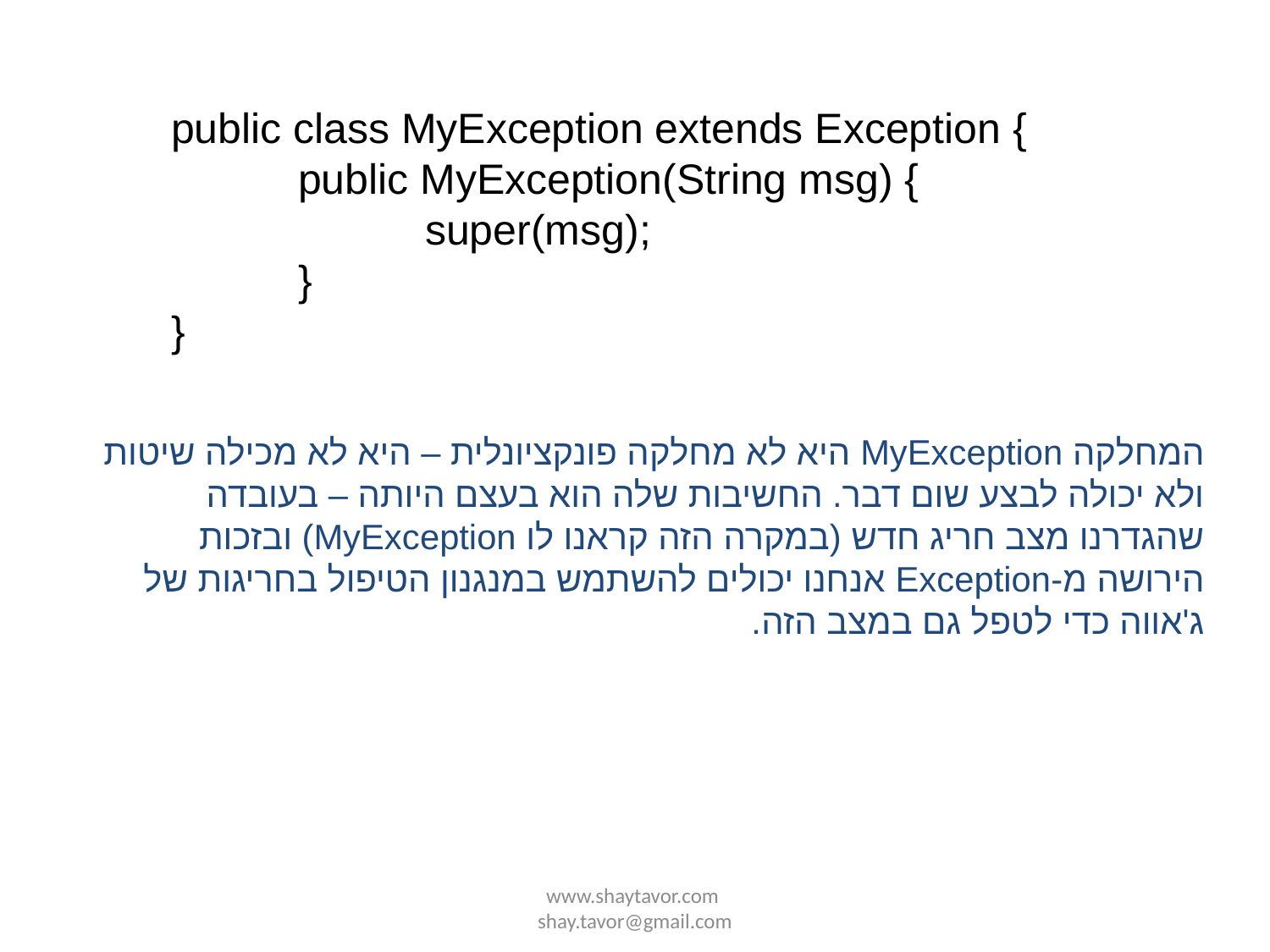

public class MyException extends Exception {
	public MyException(String msg) {
		super(msg);
	}
}
המחלקה MyException היא לא מחלקה פונקציונלית – היא לא מכילה שיטות ולא יכולה לבצע שום דבר. החשיבות שלה הוא בעצם היותה – בעובדה שהגדרנו מצב חריג חדש (במקרה הזה קראנו לו MyException) ובזכות הירושה מ-Exception אנחנו יכולים להשתמש במנגנון הטיפול בחריגות של ג'אווה כדי לטפל גם במצב הזה.
www.shaytavor.com  shay.tavor@gmail.com